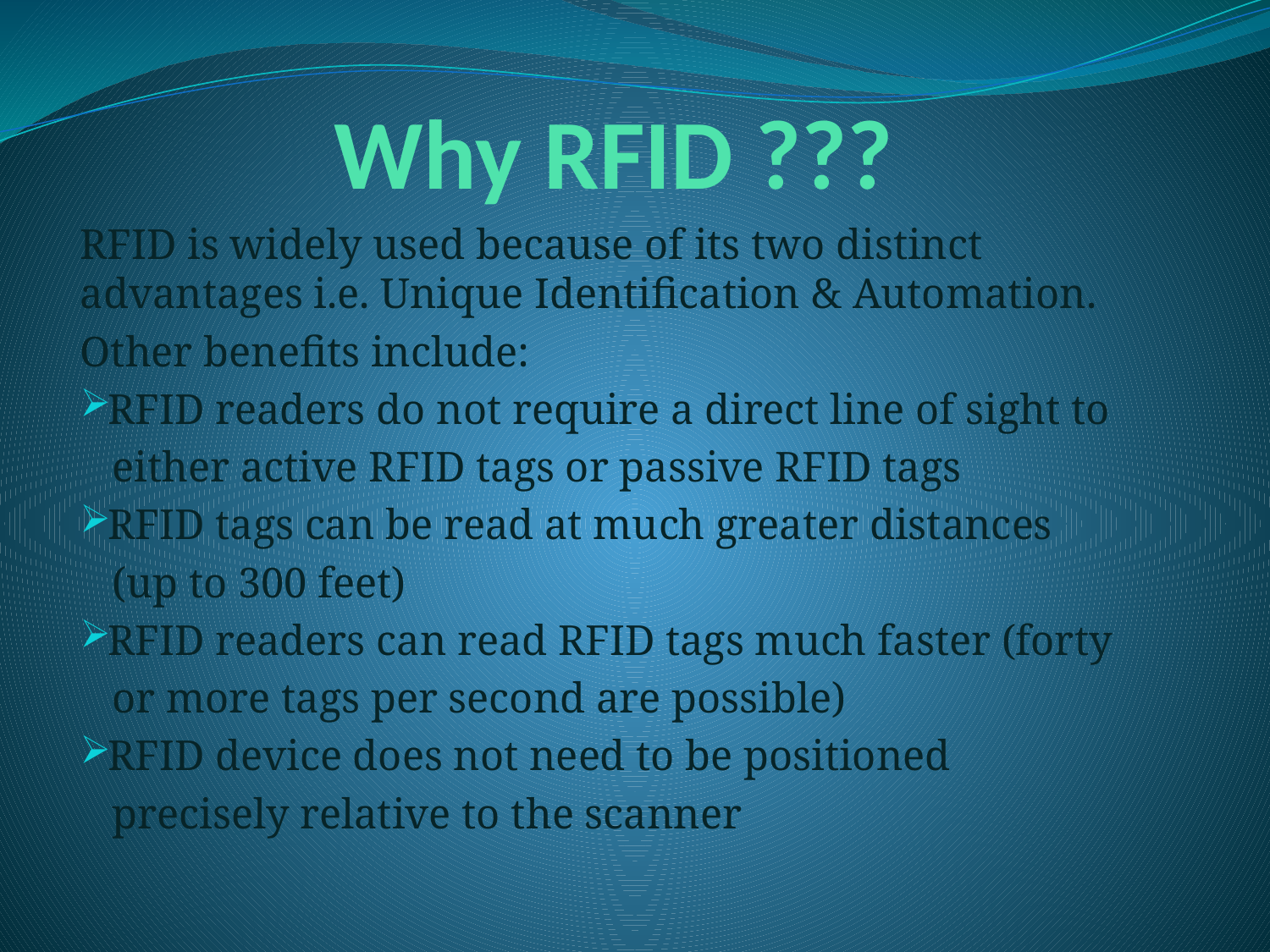

# Why RFID ???
RFID is widely used because of its two distinct advantages i.e. Unique Identification & Automation.
Other benefits include:
RFID readers do not require a direct line of sight to
   either active RFID tags or passive RFID tags
RFID tags can be read at much greater distances
   (up to 300 feet)
RFID readers can read RFID tags much faster (forty
   or more tags per second are possible)
RFID device does not need to be positioned
   precisely relative to the scanner